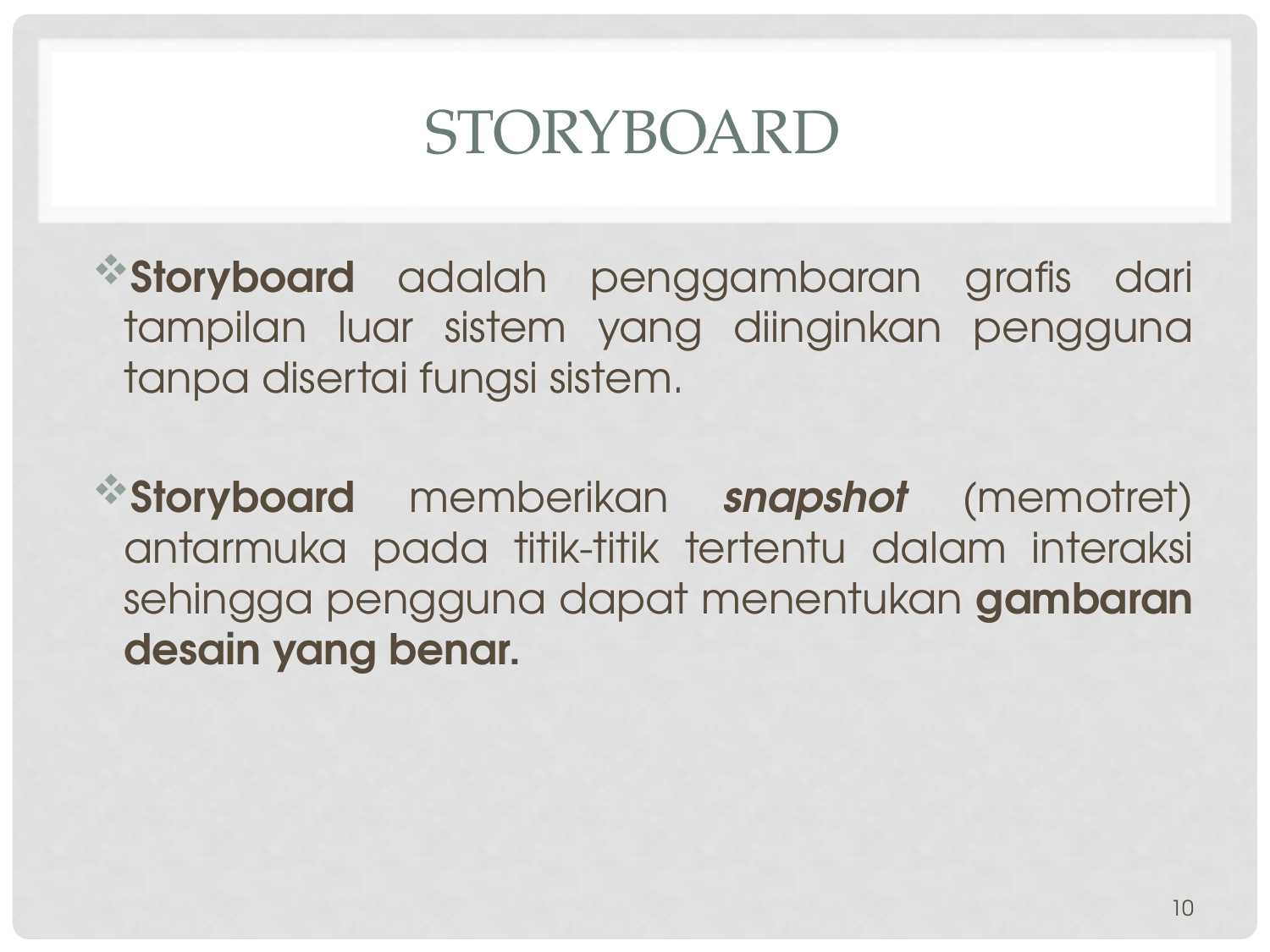

# Storyboard
Storyboard adalah penggambaran grafis dari tampilan luar sistem yang diinginkan pengguna tanpa disertai fungsi sistem.

Storyboard memberikan snapshot (memotret) antarmuka pada titik-titik tertentu dalam interaksi sehingga pengguna dapat menentukan gambaran desain yang benar.
10